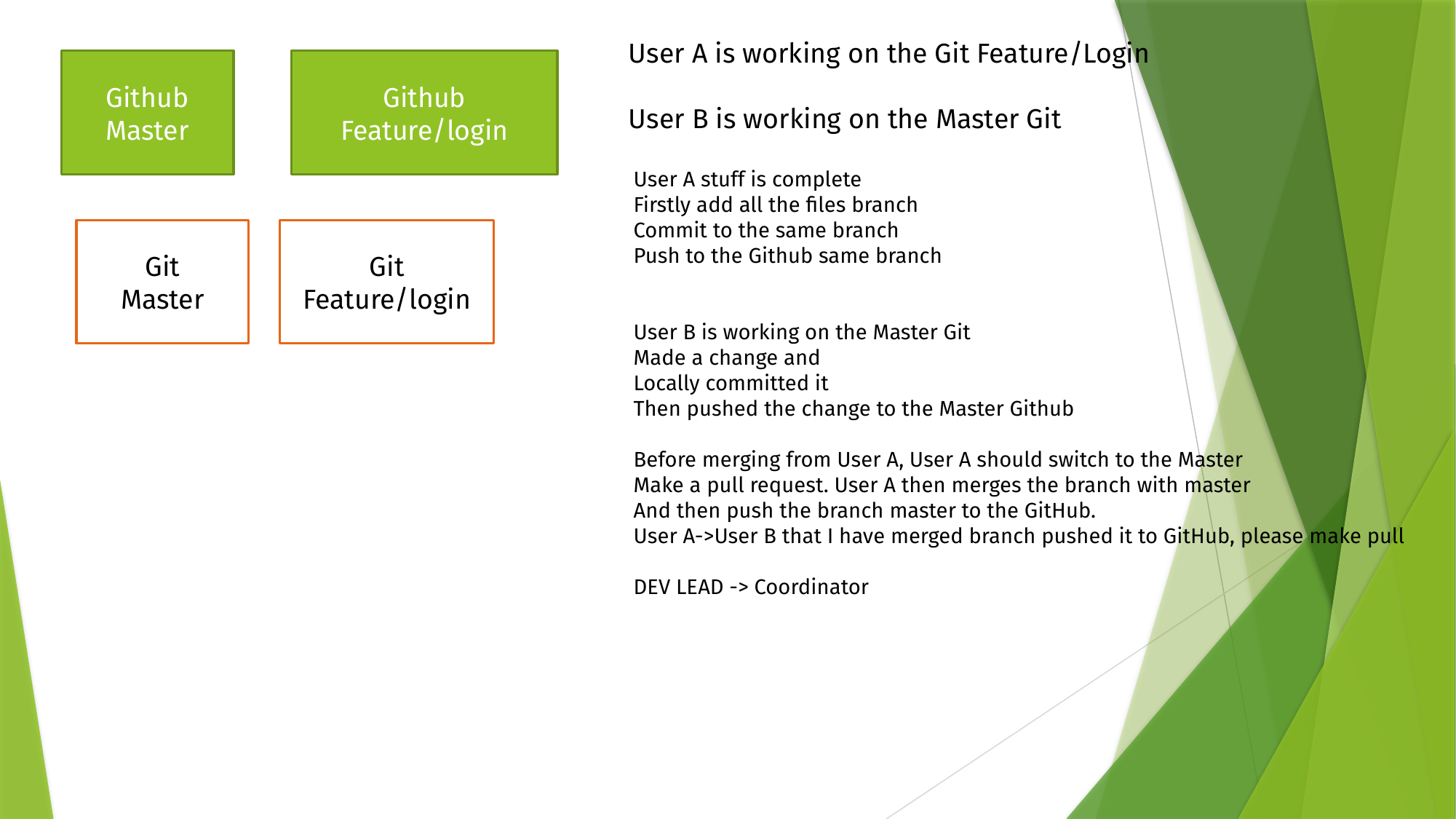

User A is working on the Git Feature/Login

User B is working on the Master Git
Github
Master
Github
Feature/login
User A stuff is complete
Firstly add all the files branch
Commit to the same branch
Push to the Github same branch

User B is working on the Master Git
Made a change and
Locally committed it
Then pushed the change to the Master Github

Before merging from User A, User A should switch to the Master
Make a pull request. User A then merges the branch with master
And then push the branch master to the GitHub.
User A->User B that I have merged branch pushed it to GitHub, please make pull

DEV LEAD -> Coordinator

Git
Master
Git
Feature/login